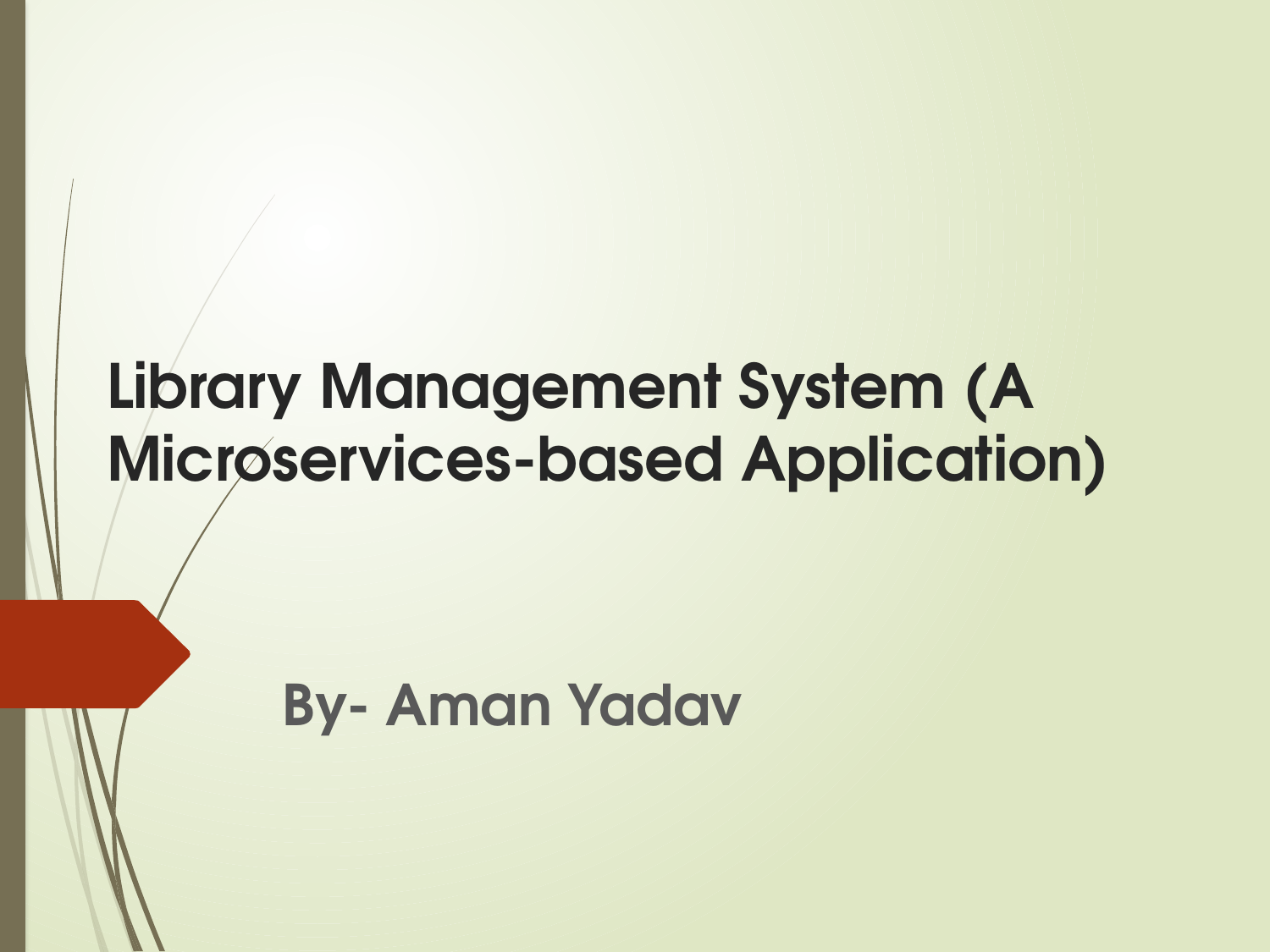

# Library Management System (A Microservices-based Application)
By- Aman Yadav